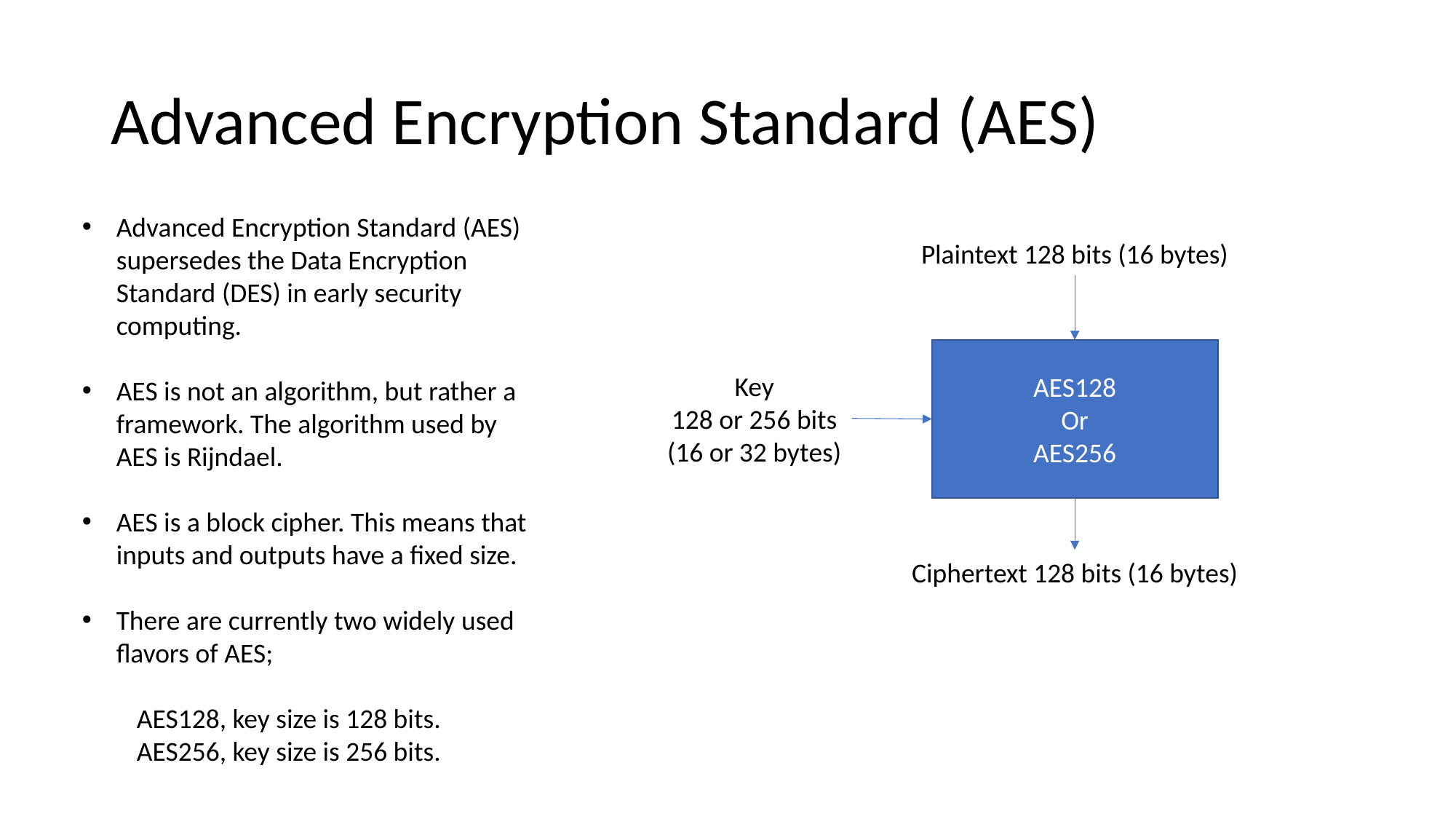

# Advanced Encryption Standard (AES)
Advanced Encryption Standard (AES) supersedes the Data Encryption Standard (DES) in early security computing.

AES is not an algorithm, but rather a framework. The algorithm used by AES is Rijndael.

AES is a block cipher. This means that inputs and outputs have a fixed size.

There are currently two widely used flavors of AES;

AES128, key size is 128 bits.
AES256, key size is 256 bits.

Plaintext 128 bits (16 bytes)
AES128
Or
AES256
Key
128 or 256 bits
(16 or 32 bytes)
Ciphertext 128 bits (16 bytes)